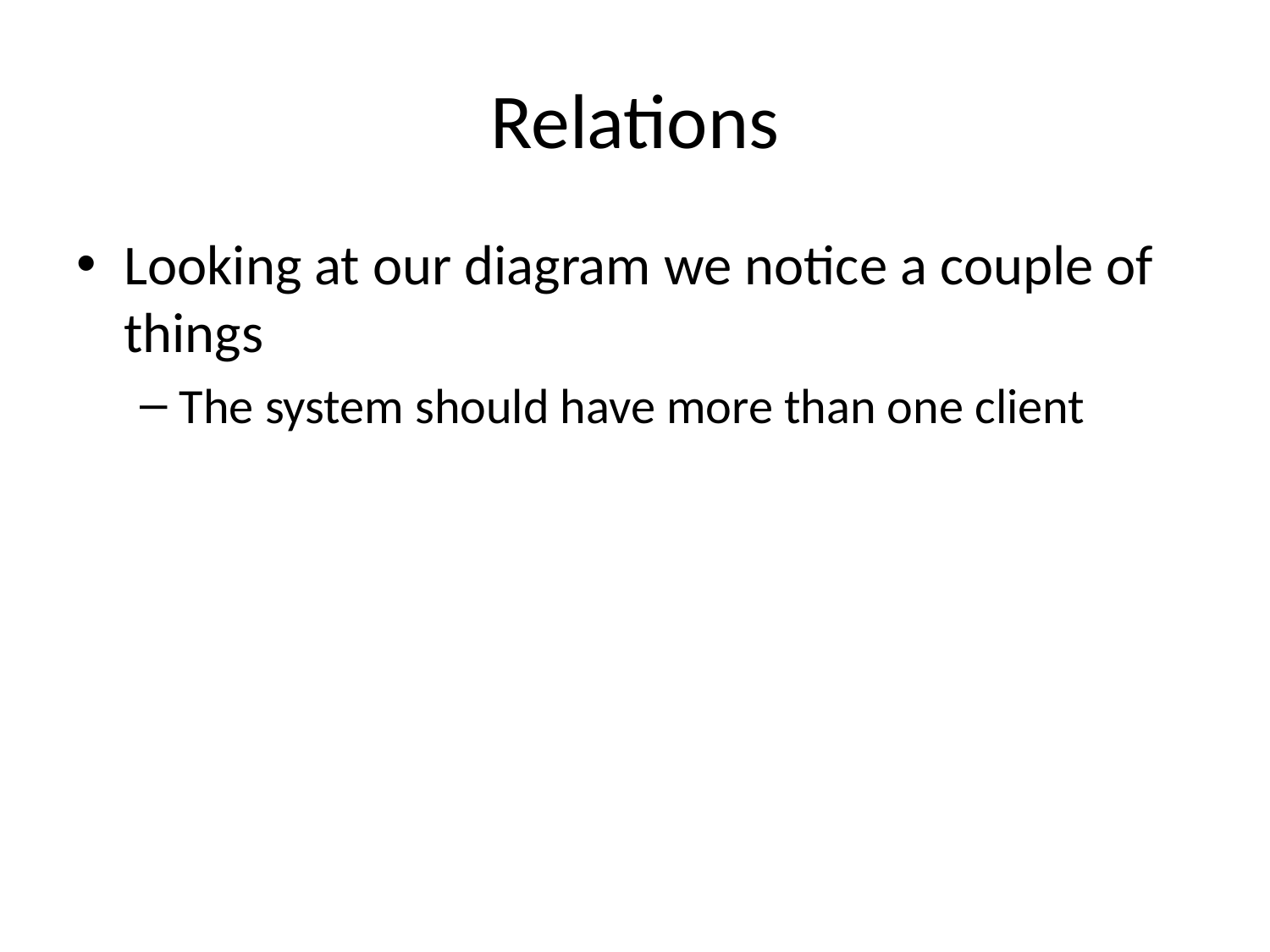

# Relations
Looking at our diagram we notice a couple of things
The system should have more than one client